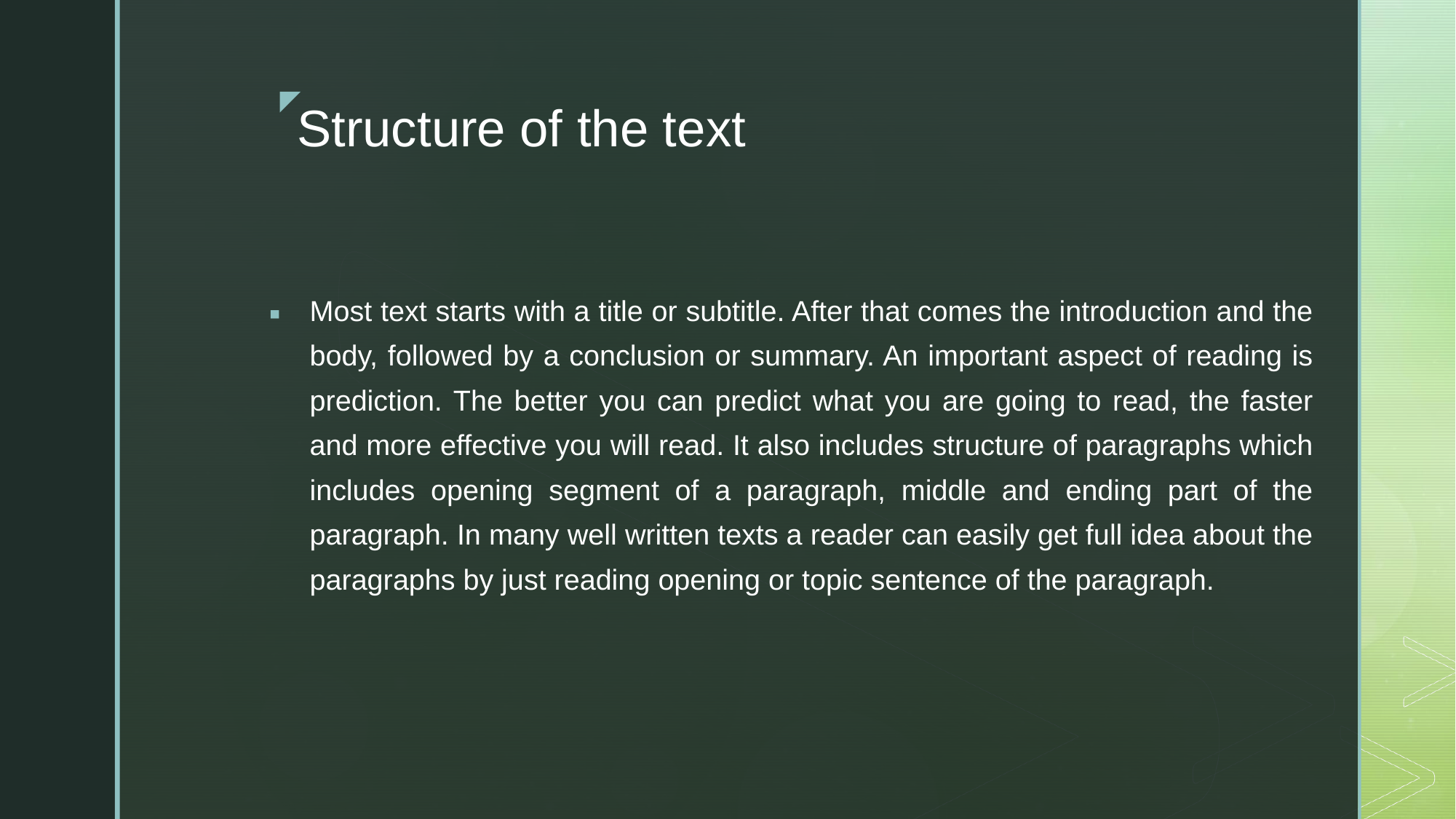

# Structure of the text
Most text starts with a title or subtitle. After that comes the introduction and the body, followed by a conclusion or summary. An important aspect of reading is prediction. The better you can predict what you are going to read, the faster and more effective you will read. It also includes structure of paragraphs which includes opening segment of a paragraph, middle and ending part of the paragraph. In many well written texts a reader can easily get full idea about the paragraphs by just reading opening or topic sentence of the paragraph.